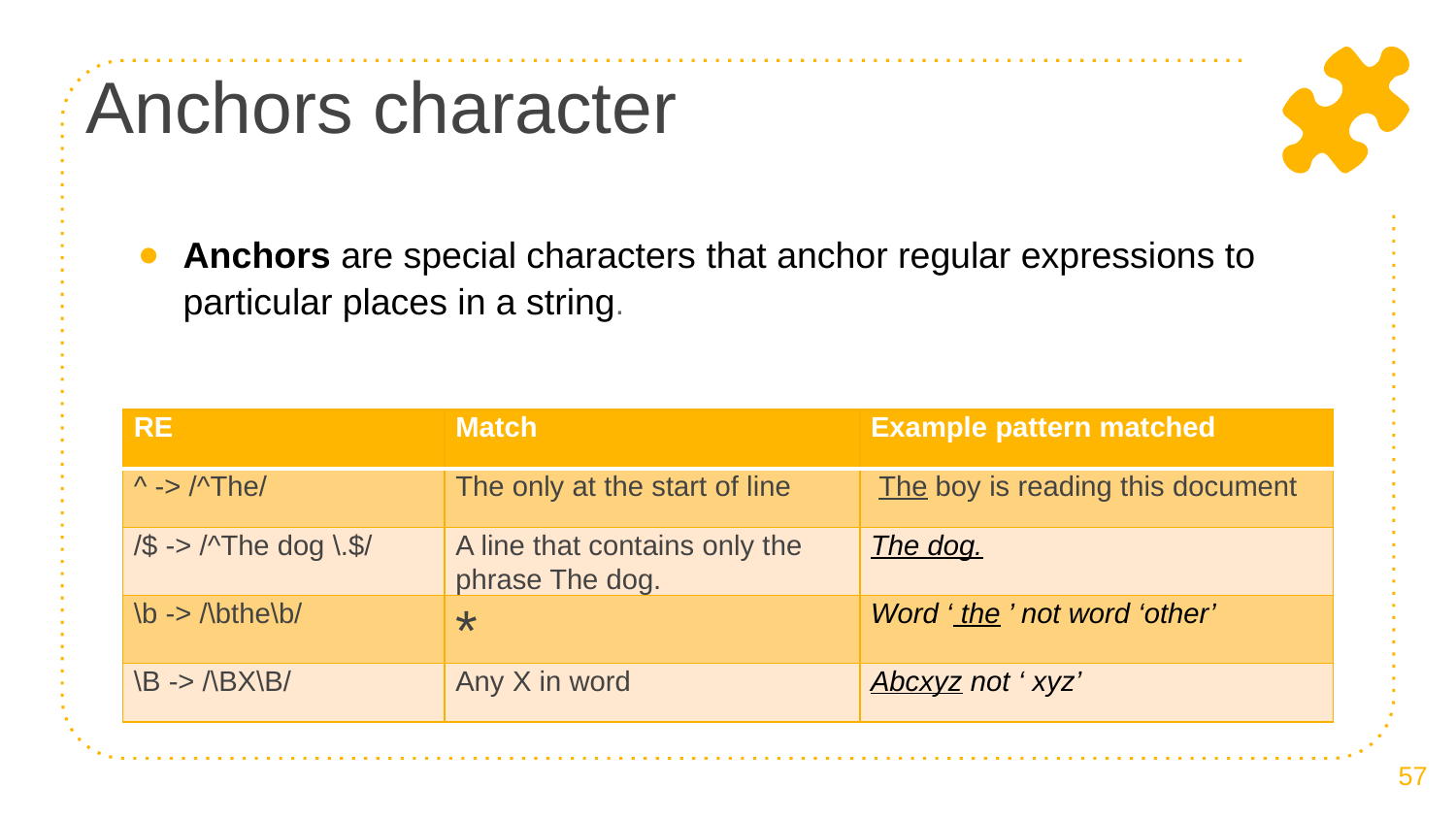

# Anchors character

Anchors are special characters that anchor regular expressions to particular places in a string.
| RE | Match | Example pattern matched |
| --- | --- | --- |
| ^ -> /^The/ | The only at the start of line | The boy is reading this document |
| /$ -> /^The dog \.$/ | A line that contains only the phrase The dog. | The dog. |
| \b -> /\bthe\b/ | \* | Word ‘ the ’ not word ‘other’ |
| \B -> /\BX\B/ | Any X in word | Abcxyz not ‘ xyz’ |
57